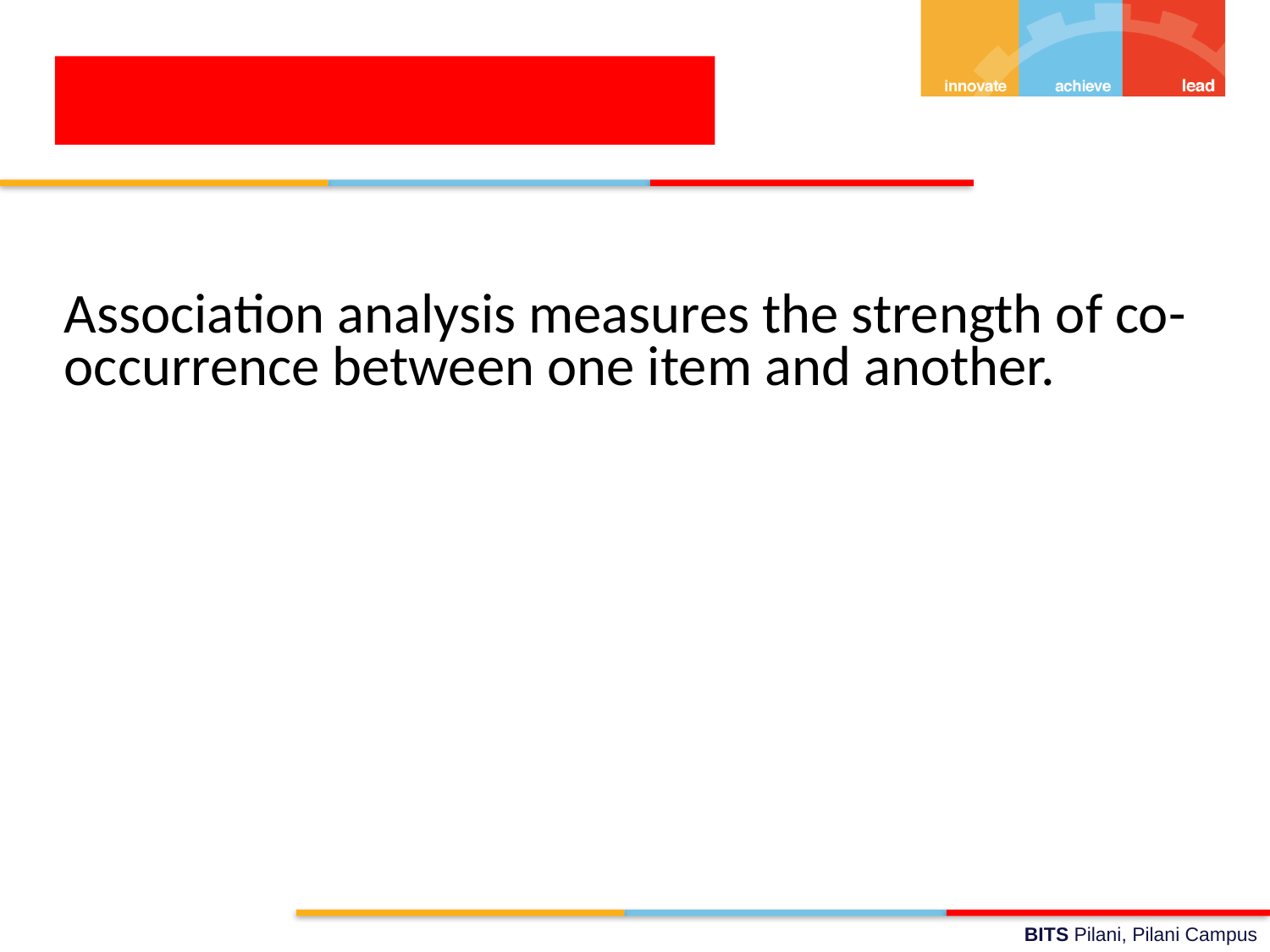

What is association analysis

Association analysis measures the strength of co-occurrence between one item and another.